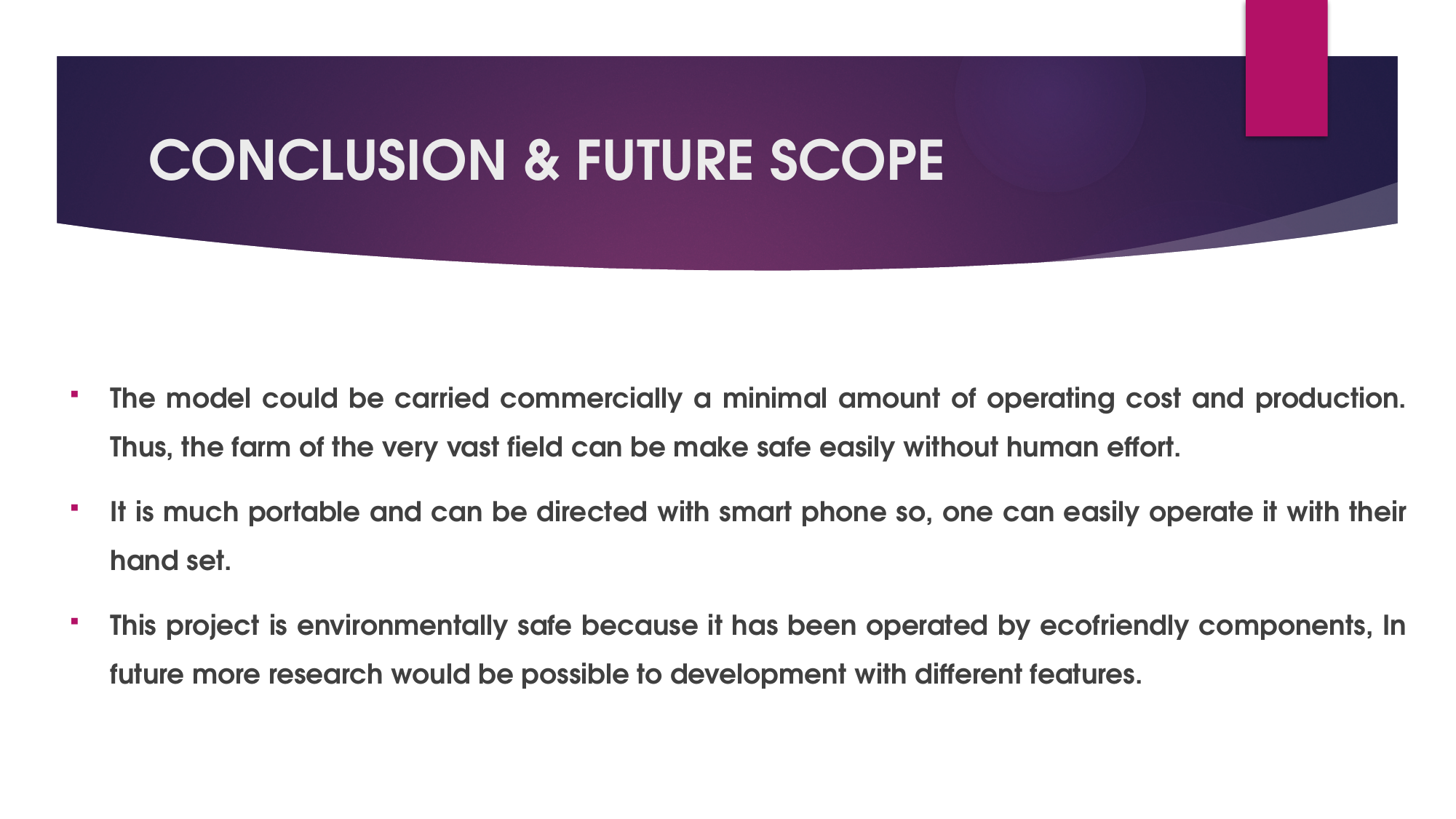

# CONCLUSION & FUTURE SCOPE

The model could be carried commercially a minimal amount of operating cost and production. Thus, the farm of the very vast field can be make safe easily without human effort.
It is much portable and can be directed with smart phone so, one can easily operate it with their hand set.
This project is environmentally safe because it has been operated by ecofriendly components, In future more research would be possible to development with different features.